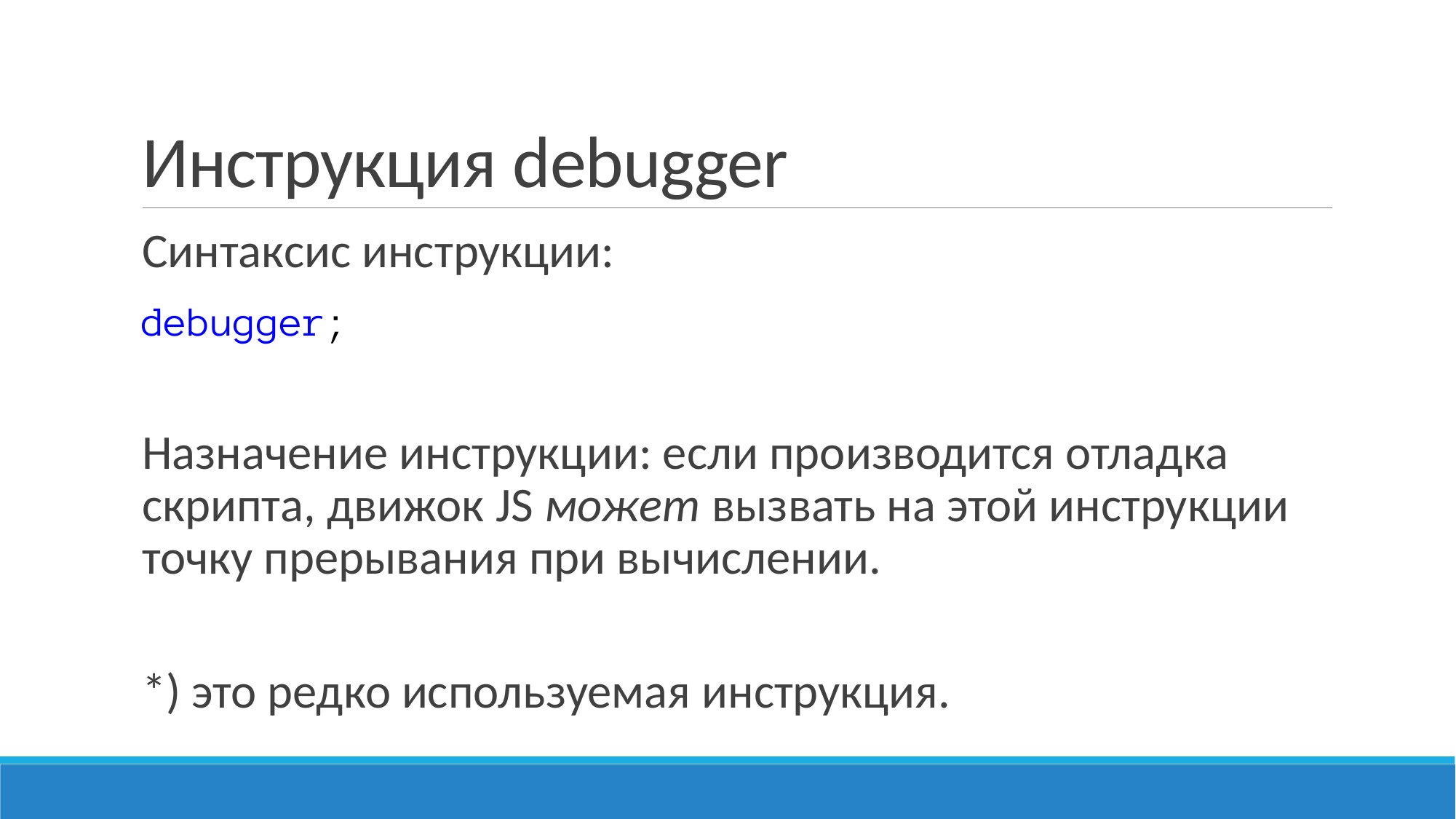

# Инструкция debugger
Синтаксис инструкции:
debugger;

Назначение инструкции: если производится отладка скрипта, движок JS может вызвать на этой инструкции точку прерывания при вычислении.

*) это редко используемая инструкция.